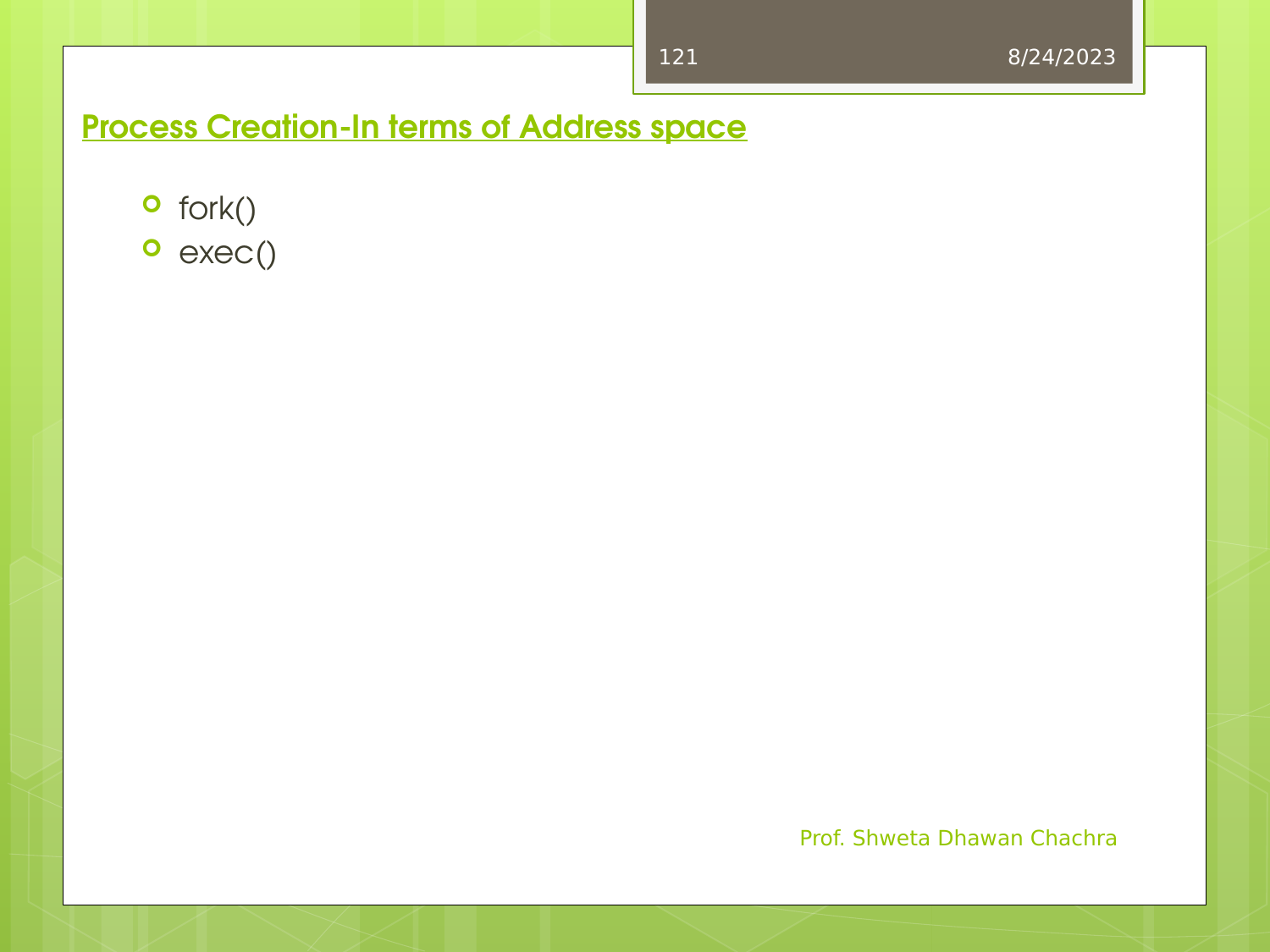

121
8/24/2023
# Process Creation-In terms of Address space

fork()
exec()

Prof. Shweta Dhawan Chachra